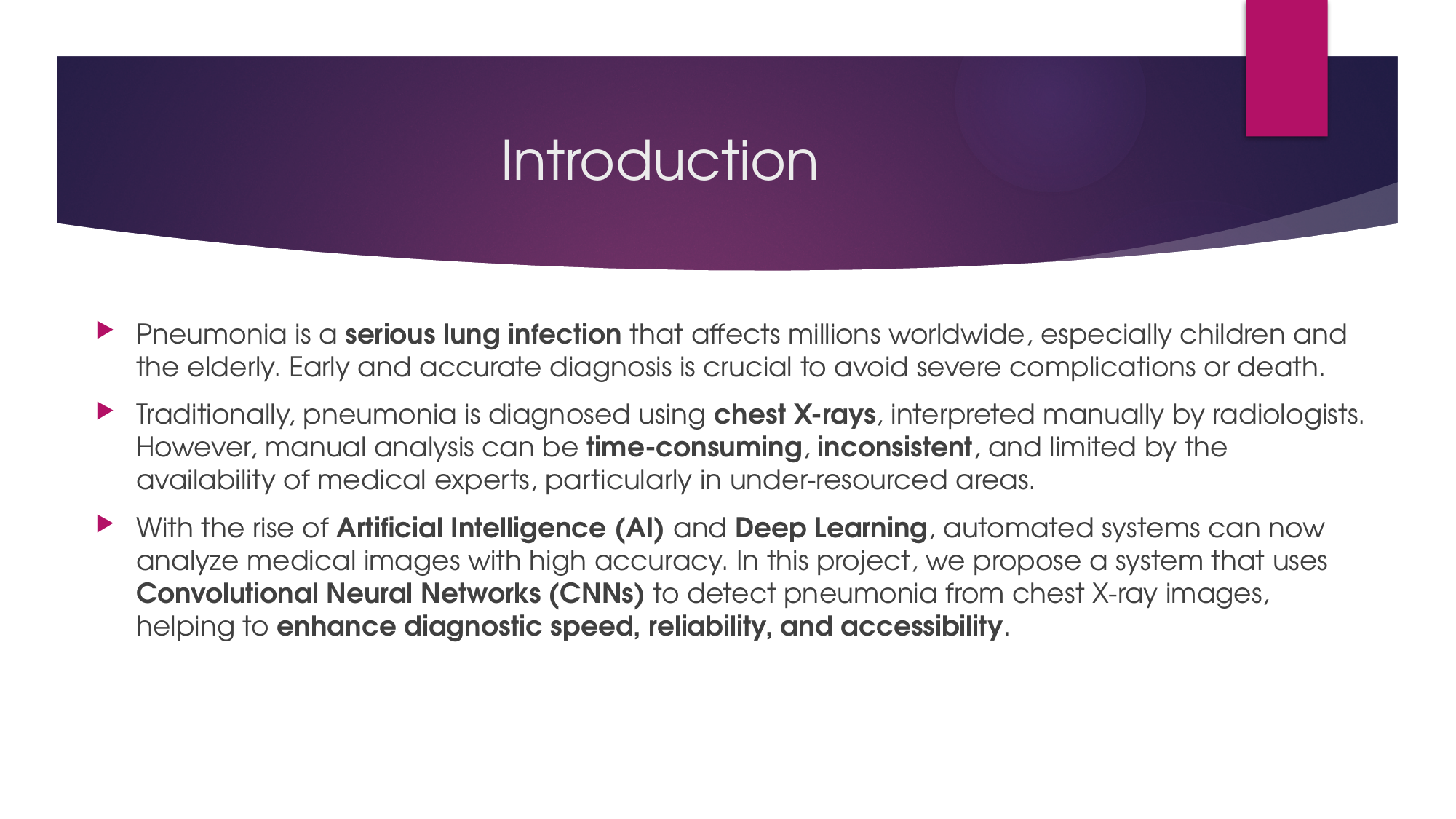

# Introduction
Pneumonia is a serious lung infection that affects millions worldwide, especially children and the elderly. Early and accurate diagnosis is crucial to avoid severe complications or death.
Traditionally, pneumonia is diagnosed using chest X-rays, interpreted manually by radiologists. However, manual analysis can be time-consuming, inconsistent, and limited by the availability of medical experts, particularly in under-resourced areas.
With the rise of Artificial Intelligence (AI) and Deep Learning, automated systems can now analyze medical images with high accuracy. In this project, we propose a system that uses Convolutional Neural Networks (CNNs) to detect pneumonia from chest X-ray images, helping to enhance diagnostic speed, reliability, and accessibility.